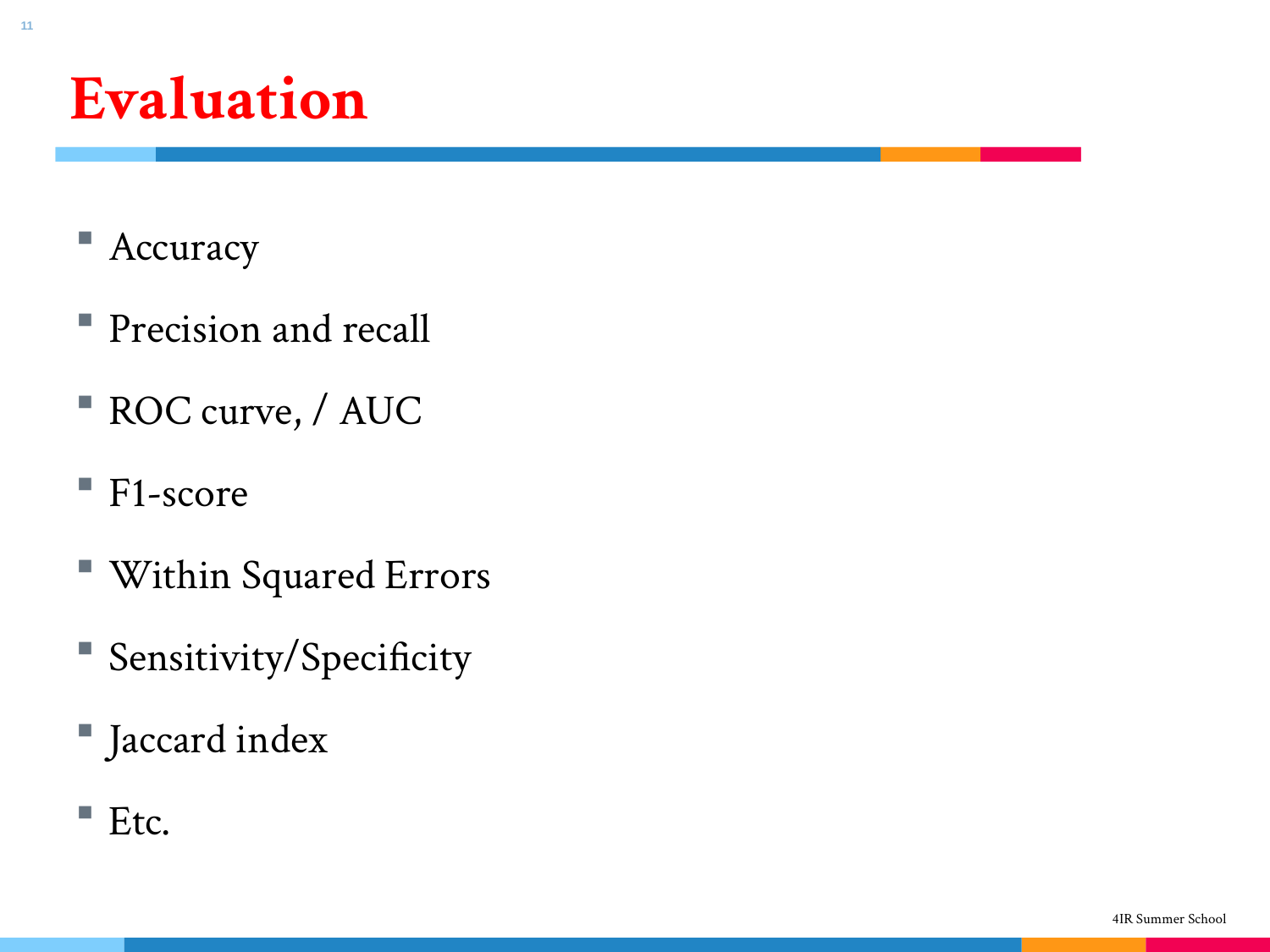

11
# Evaluation
Accuracy
Precision and recall
ROC curve, / AUC
F1-score
Within Squared Errors
Sensitivity/Specificity
Jaccard index
Etc.